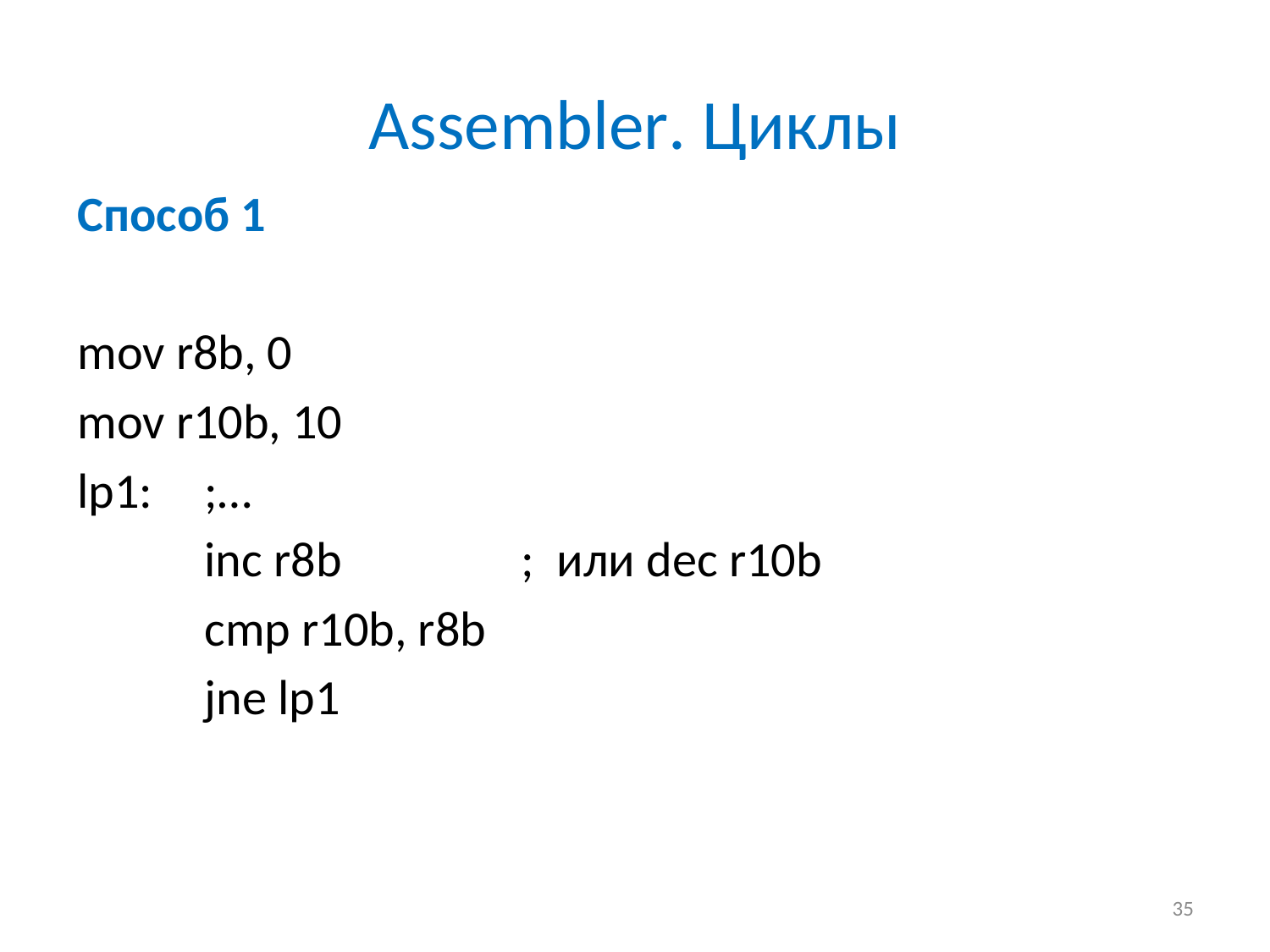

# Assembler. Циклы
Способ 1

mov r8b, 0
mov r10b, 10
lp1: 	;…
	inc r8b                ;  или dec r10b
	cmp r10b, r8b
	jne lp1

35